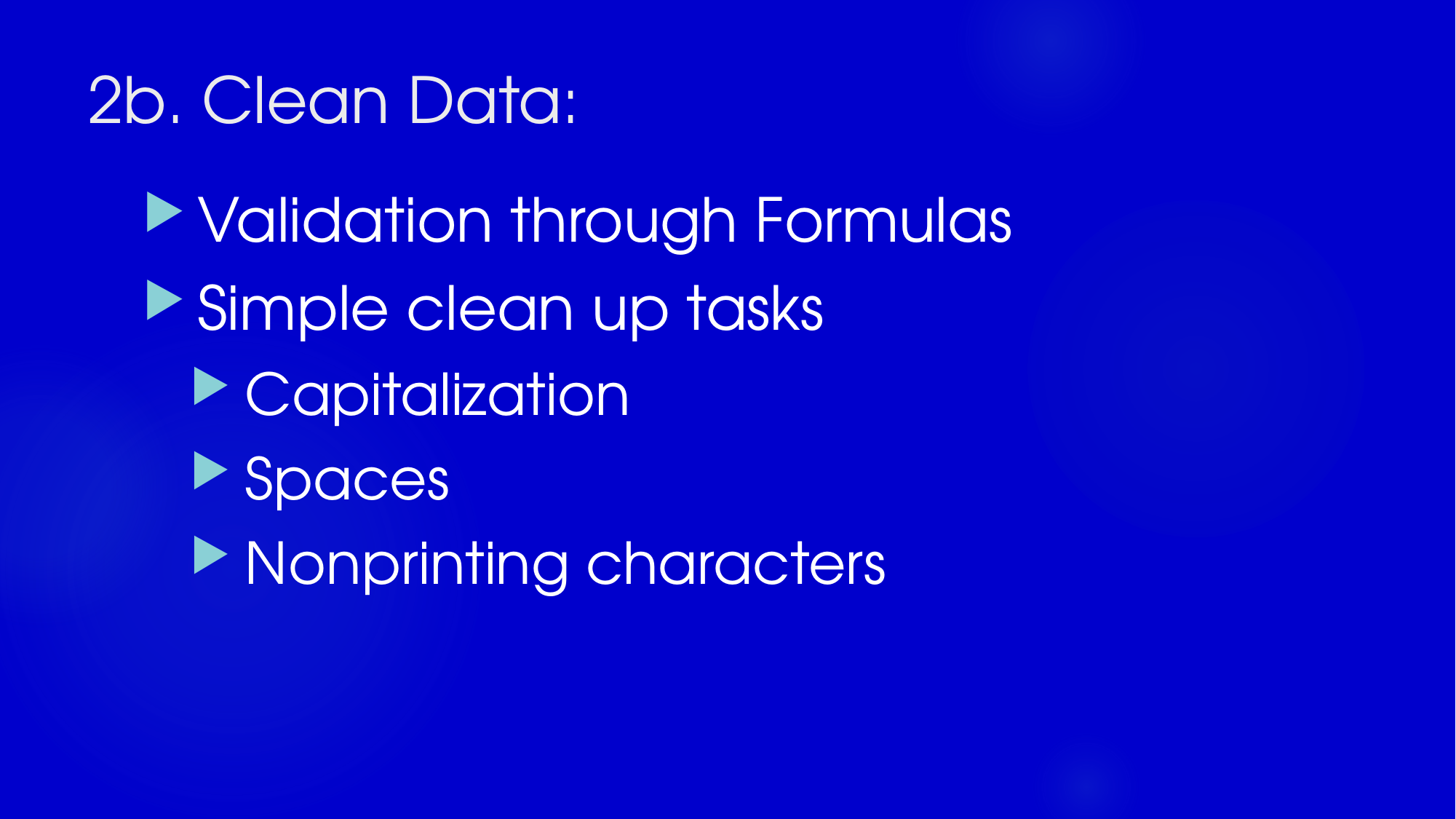

# 2b. Clean Data:
Validation through Formulas
Simple clean up tasks
Capitalization
Spaces
Nonprinting characters